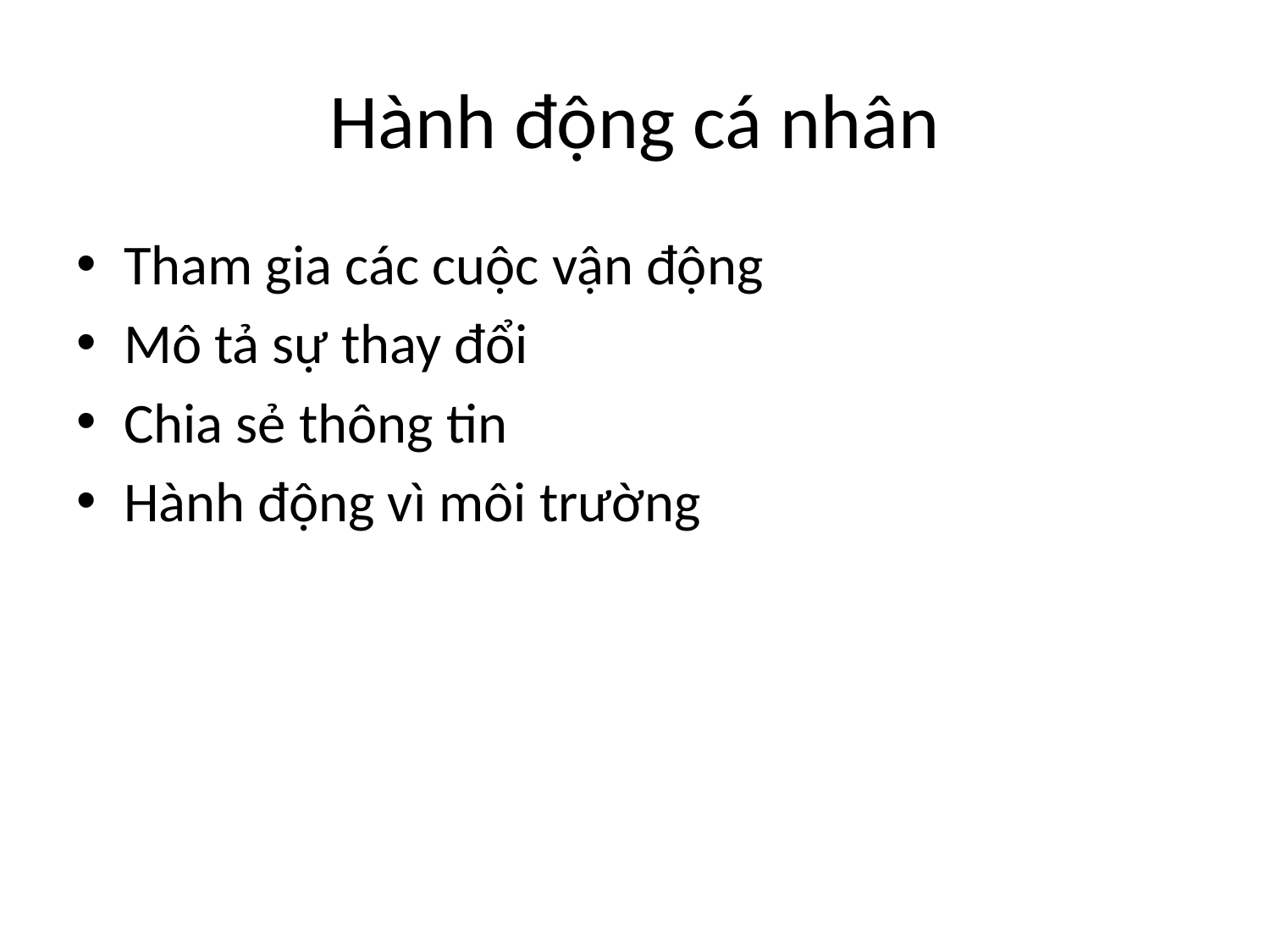

# Hành động cá nhân
Tham gia các cuộc vận động
Mô tả sự thay đổi
Chia sẻ thông tin
Hành động vì môi trường